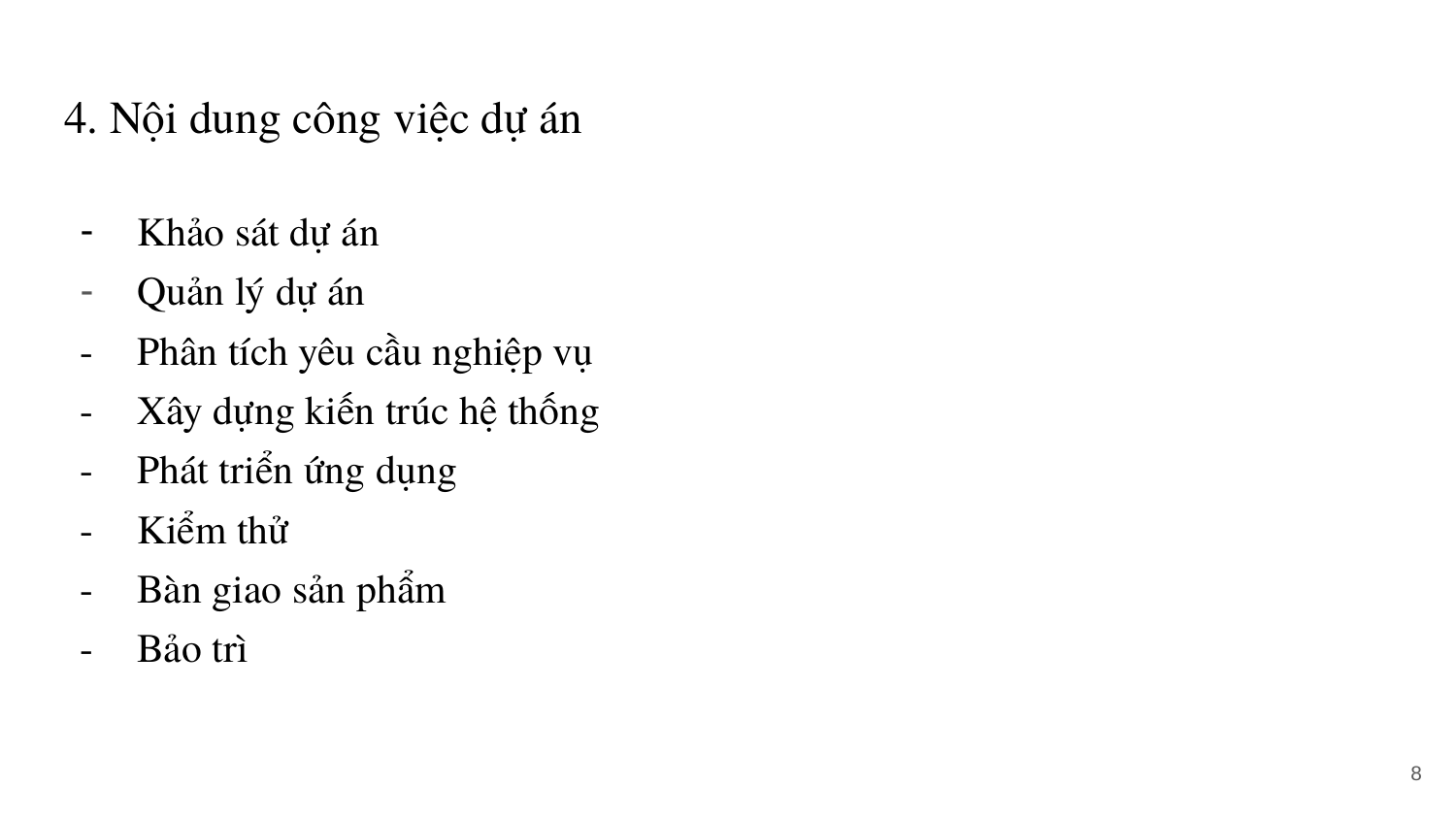

# 4. Nội dung công việc dự án
Khảo sát dự án
Quản lý dự án
Phân tích yêu cầu nghiệp vụ
Xây dựng kiến trúc hệ thống
Phát triển ứng dụng
Kiểm thử
Bàn giao sản phẩm
Bảo trì
8